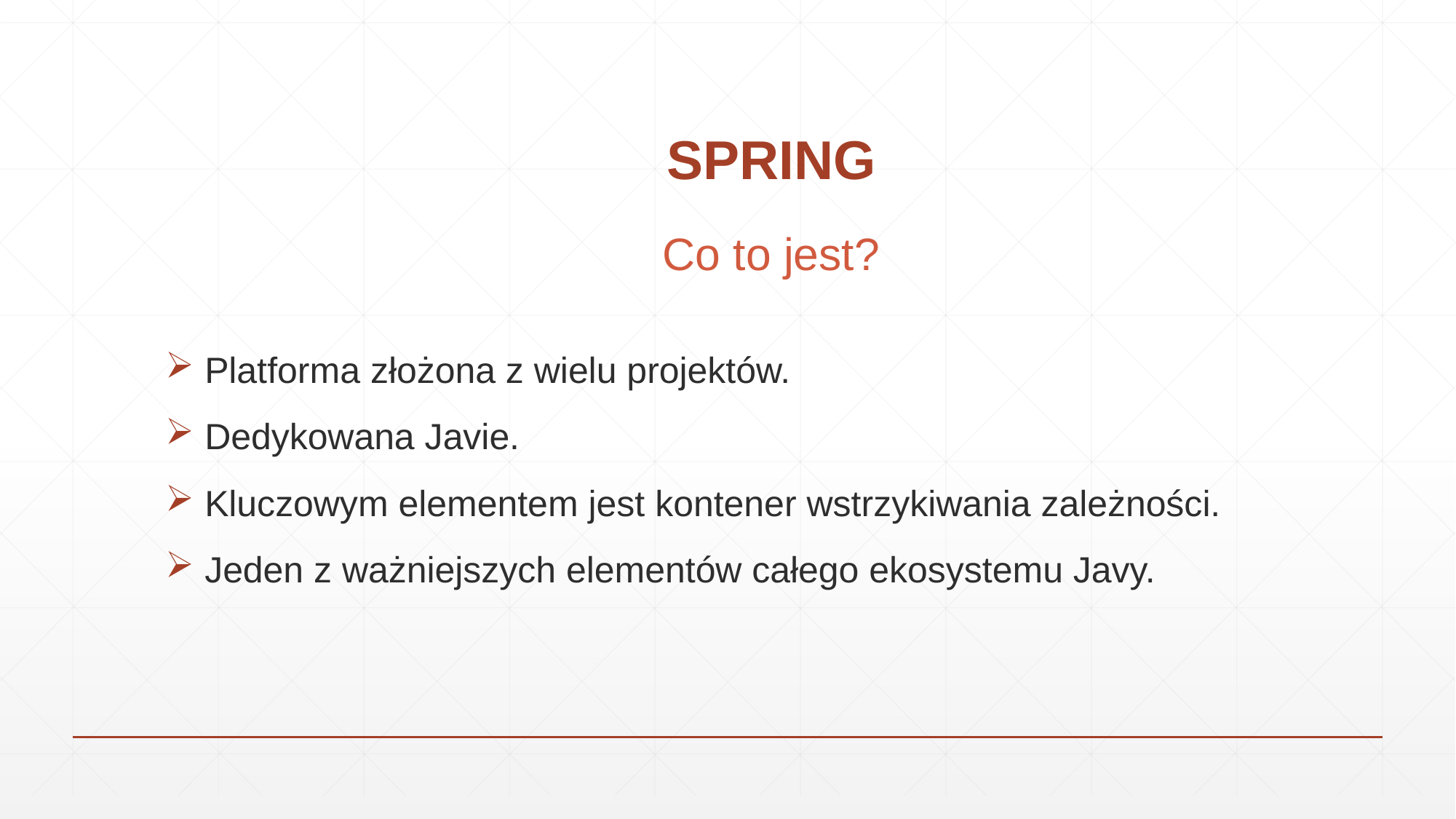

# SPRING
Co to jest?
 Platforma złożona z wielu projektów.
 Dedykowana Javie.
 Kluczowym elementem jest kontener wstrzykiwania zależności.
 Jeden z ważniejszych elementów całego ekosystemu Javy.